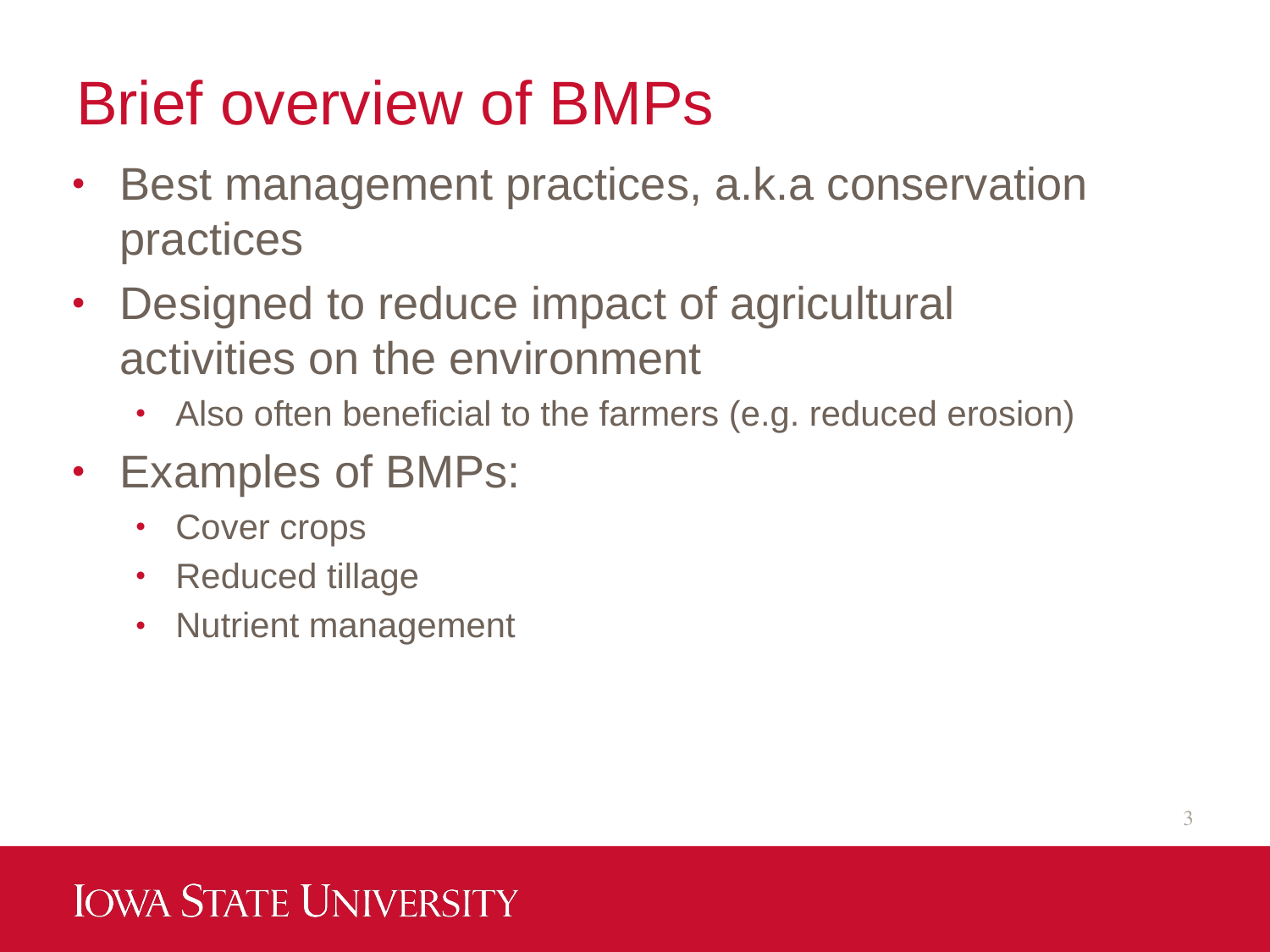

# Brief overview of BMPs
Best management practices, a.k.a conservation practices
Designed to reduce impact of agricultural activities on the environment
Also often beneficial to the farmers (e.g. reduced erosion)
Examples of BMPs:
Cover crops
Reduced tillage
Nutrient management
3